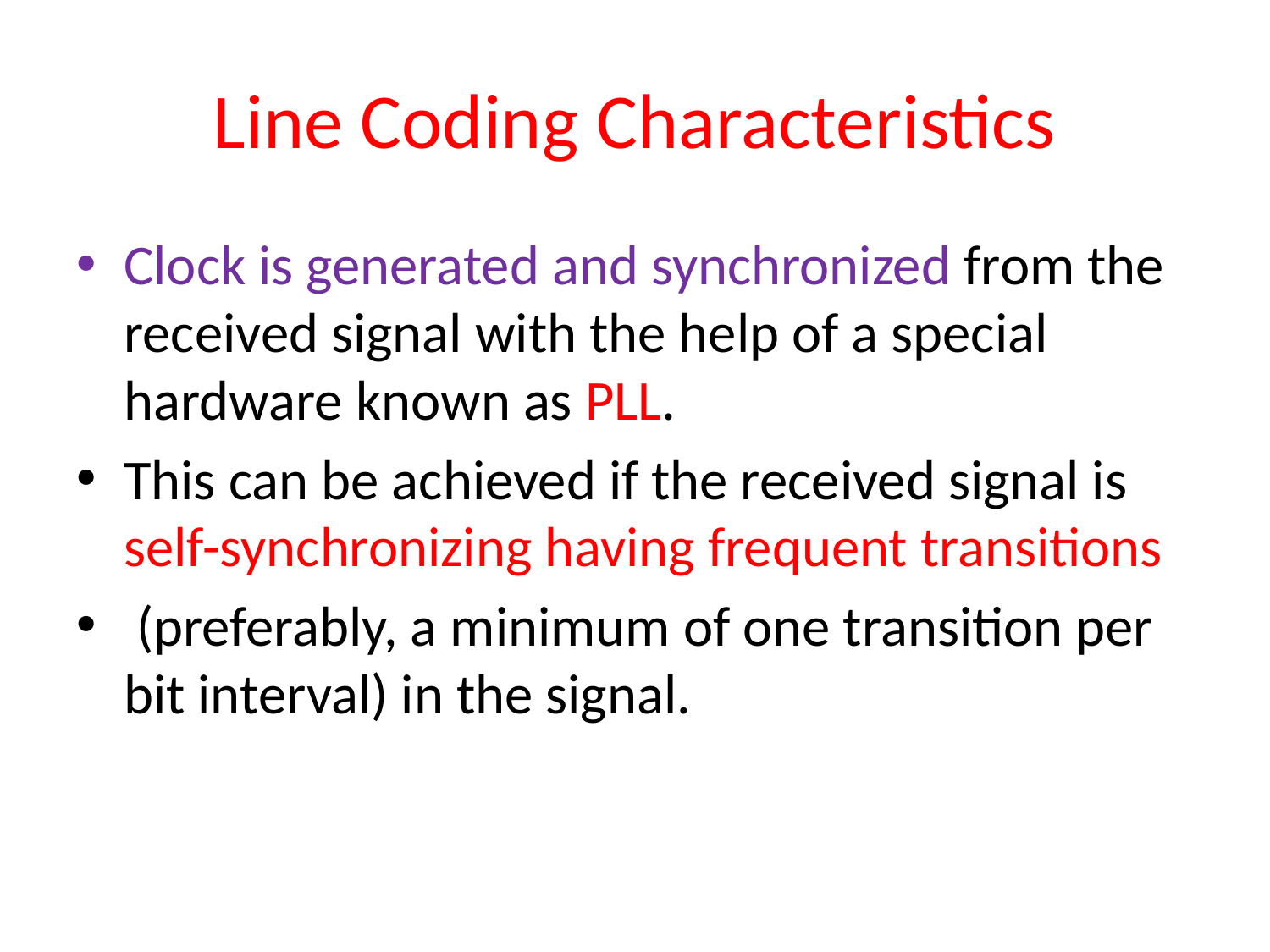

# Line Coding Characteristics
Clock is generated and synchronized from the received signal with the help of a special hardware known as PLL.
This can be achieved if the received signal is self-synchronizing having frequent transitions
 (preferably, a minimum of one transition per bit interval) in the signal.